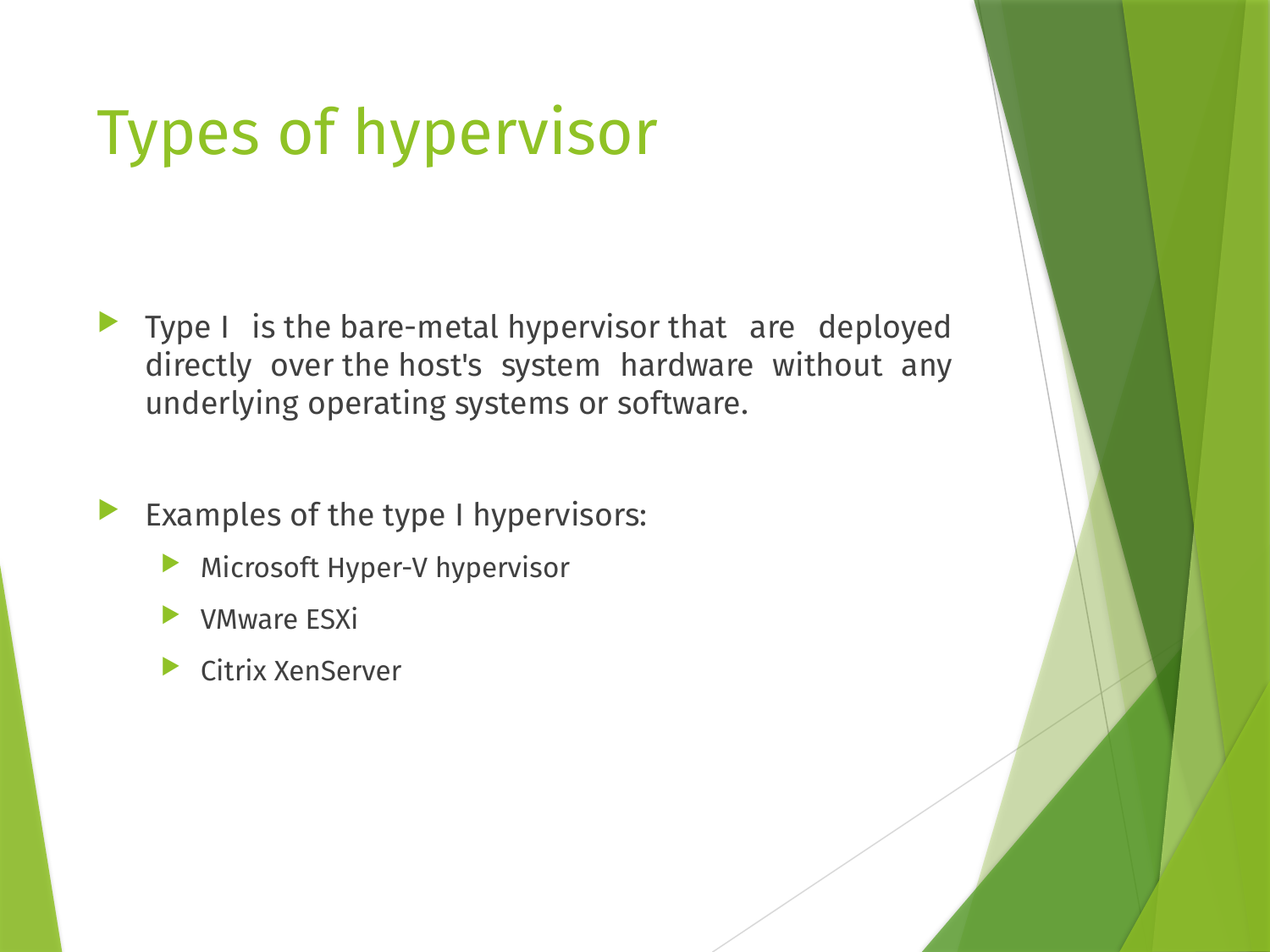

# Types of hypervisor
Type I is the bare-metal hypervisor that are deployed directly over the host's system hardware without any underlying operating systems or software.

Examples of the type I hypervisors:
Microsoft Hyper-V hypervisor
VMware ESXi
Citrix XenServer